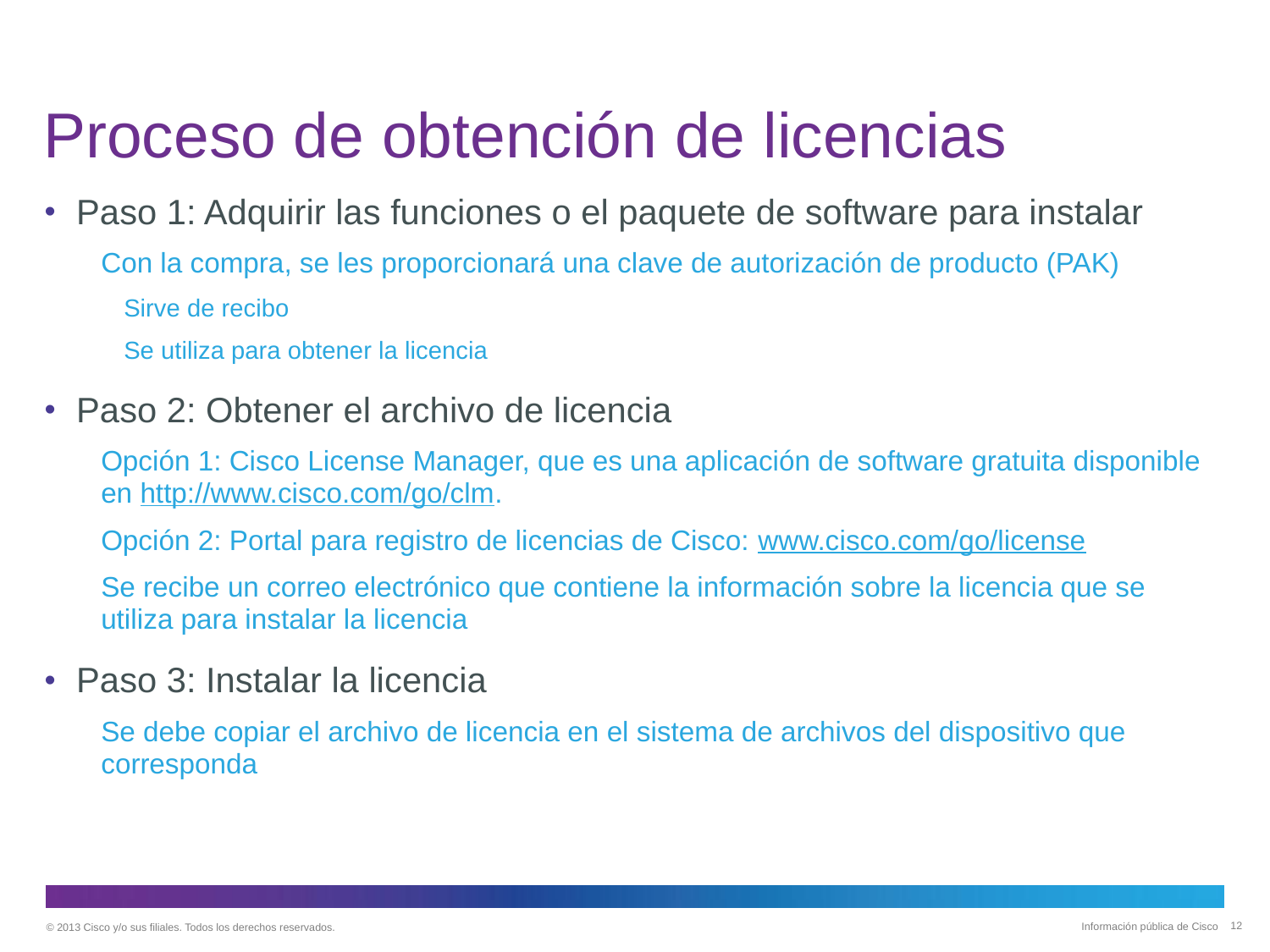

# Proceso de obtención de licencias
Paso 1: Adquirir las funciones o el paquete de software para instalar
Con la compra, se les proporcionará una clave de autorización de producto (PAK)
Sirve de recibo
Se utiliza para obtener la licencia
Paso 2: Obtener el archivo de licencia
Opción 1: Cisco License Manager, que es una aplicación de software gratuita disponible en http://www.cisco.com/go/clm.
Opción 2: Portal para registro de licencias de Cisco: www.cisco.com/go/license
Se recibe un correo electrónico que contiene la información sobre la licencia que se utiliza para instalar la licencia
Paso 3: Instalar la licencia
Se debe copiar el archivo de licencia en el sistema de archivos del dispositivo que corresponda